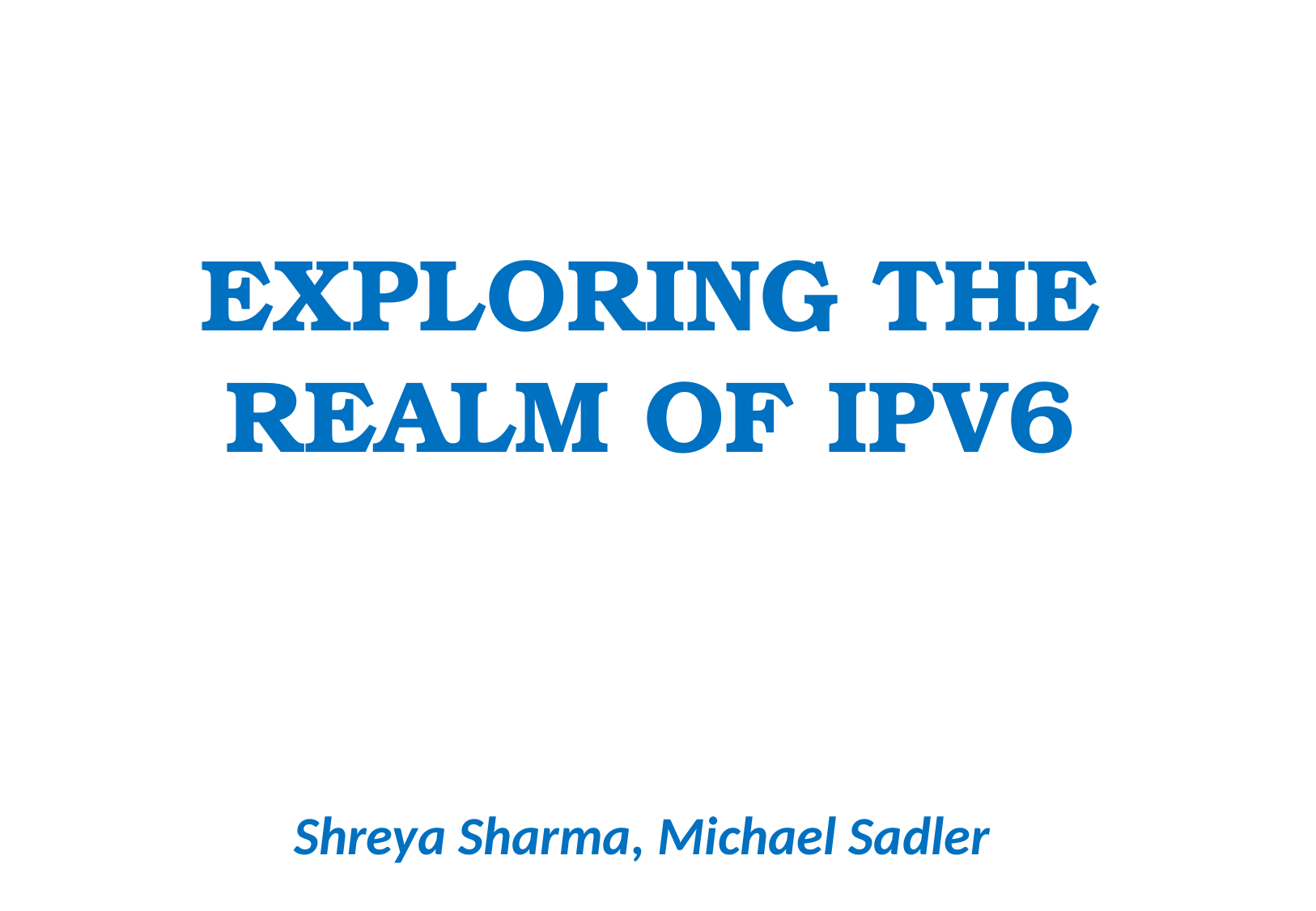

# EXPLORING THE REALM OF IPV6
Shreya Sharma, Michael Sadler